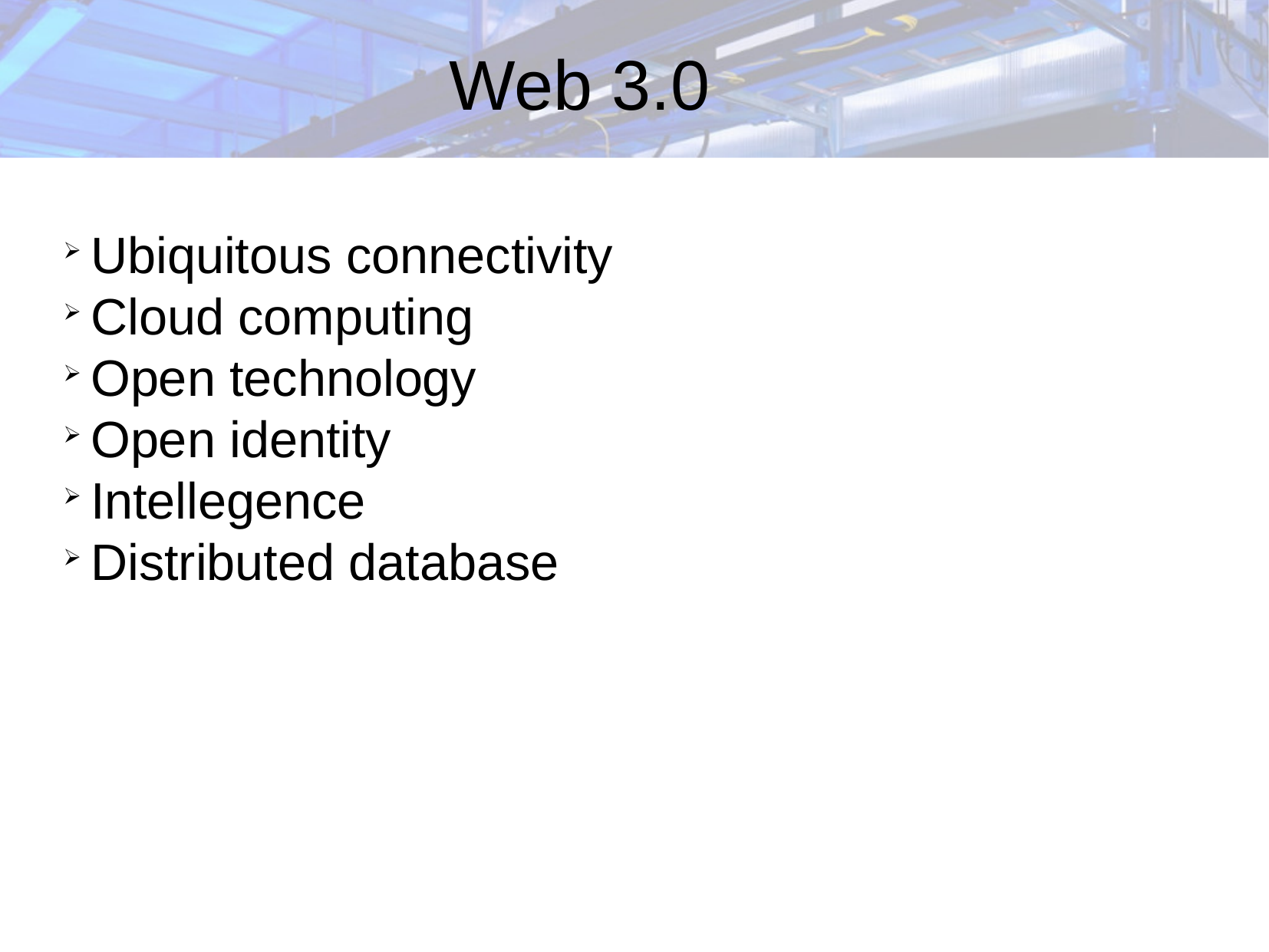

Web 3.0
Ubiquitous connectivity
Cloud computing
Open technology
Open identity
Intellegence
Distributed database